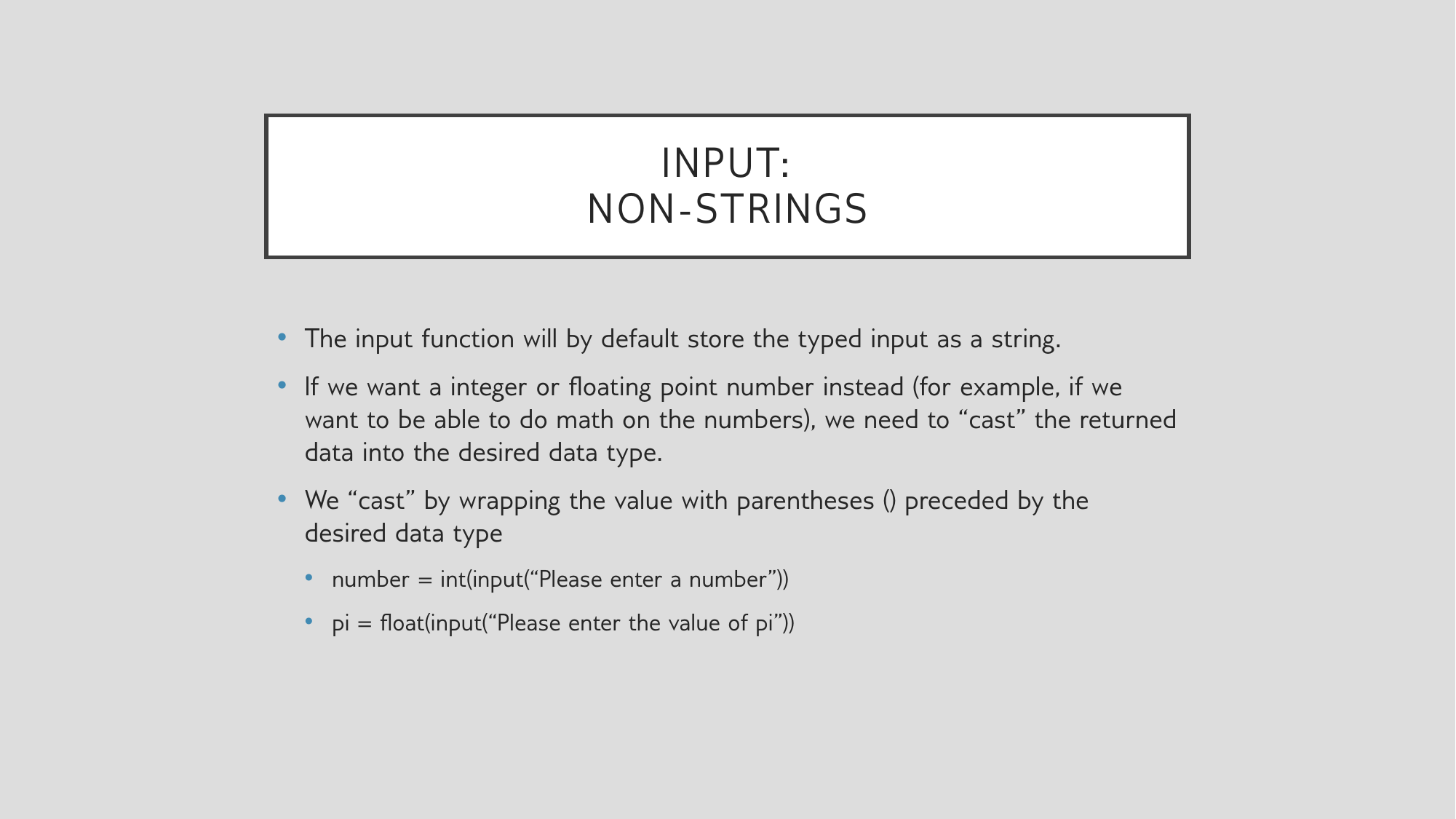

# Input: Non-strings
The input function will by default store the typed input as a string.
If we want a integer or floating point number instead (for example, if we want to be able to do math on the numbers), we need to “cast” the returned data into the desired data type.
We “cast” by wrapping the value with parentheses () preceded by the desired data type
number = int(input(“Please enter a number”))
pi = float(input(“Please enter the value of pi”))